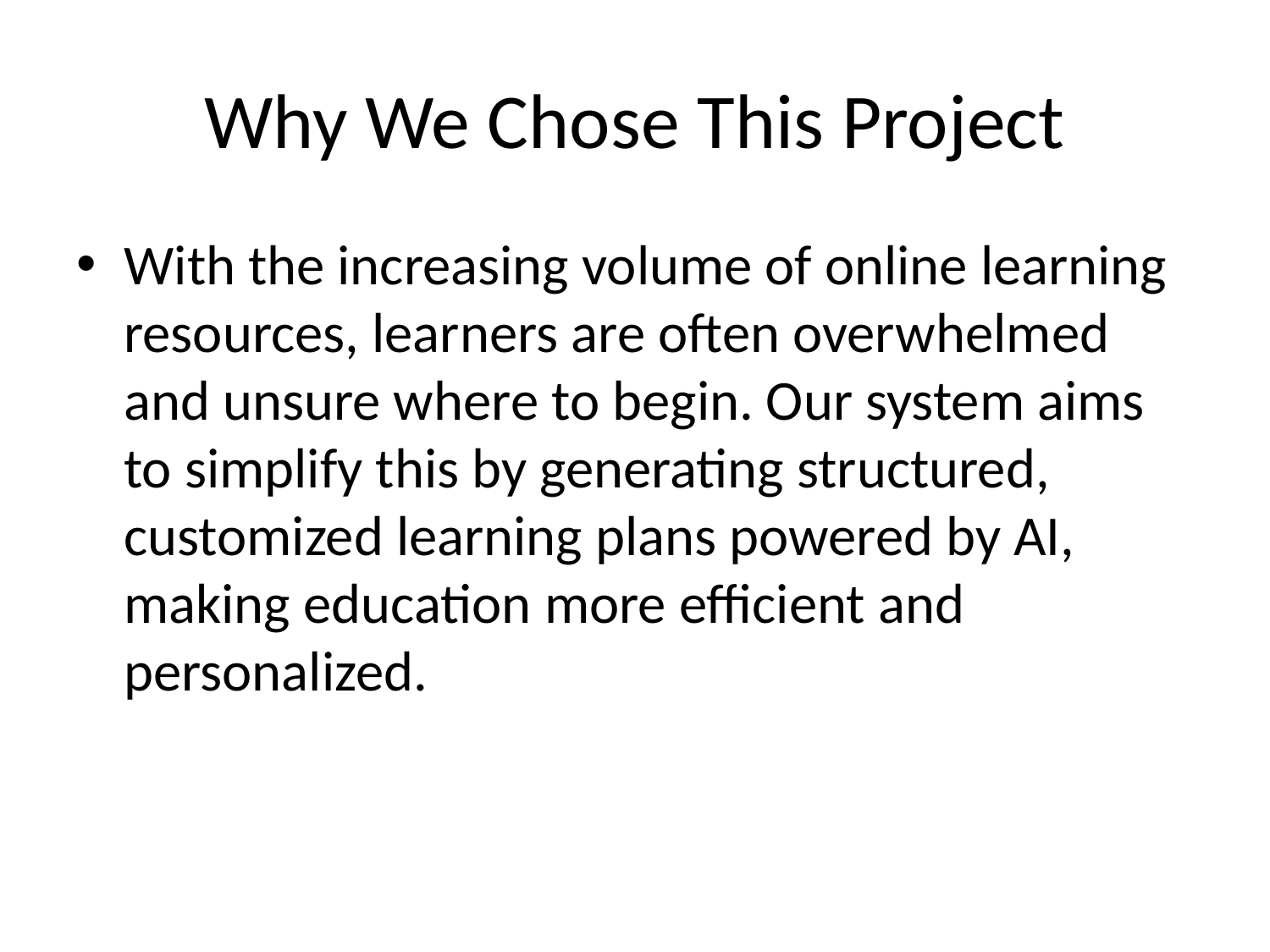

# Why We Chose This Project
With the increasing volume of online learning resources, learners are often overwhelmed and unsure where to begin. Our system aims to simplify this by generating structured, customized learning plans powered by AI, making education more efficient and personalized.